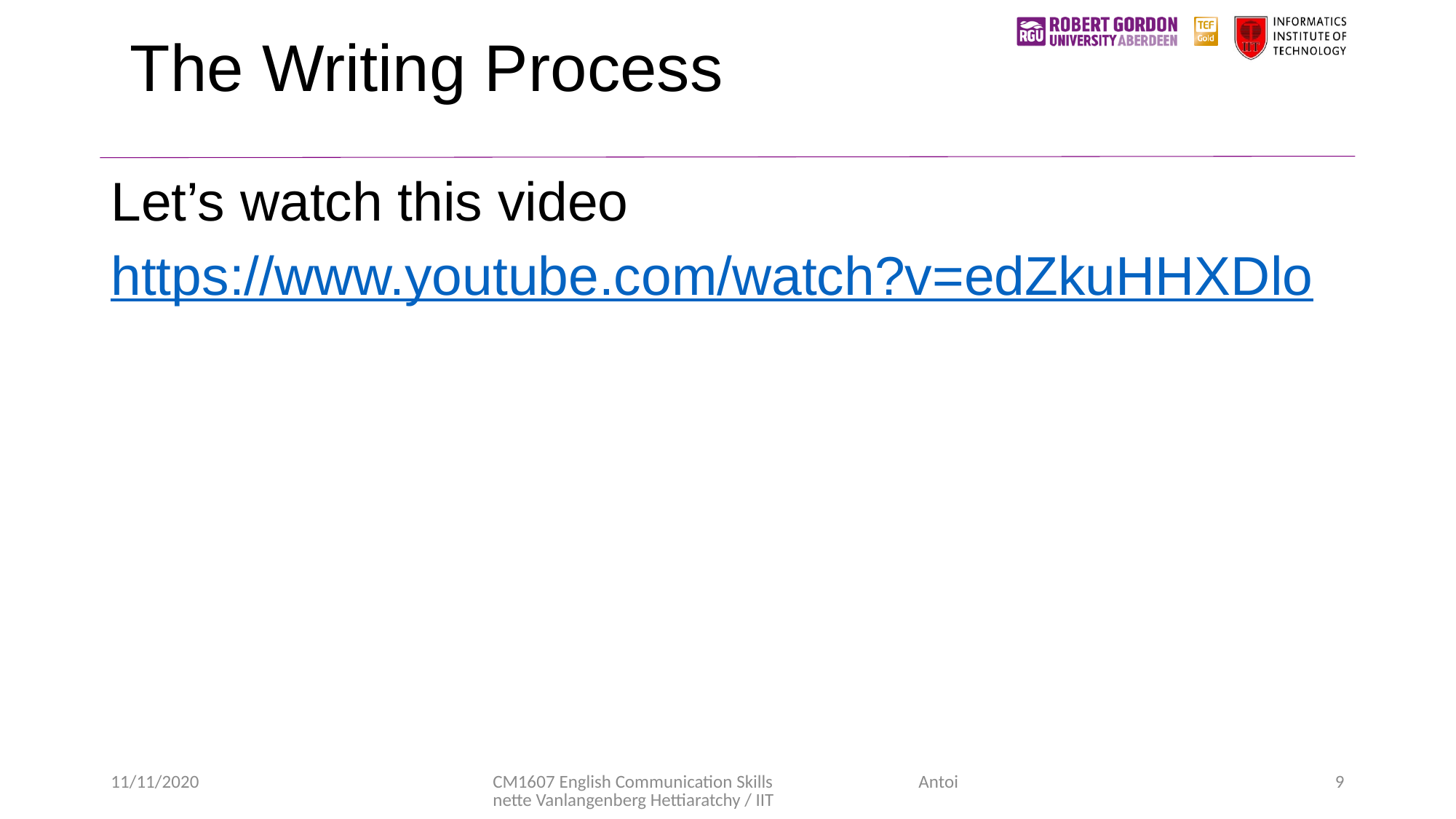

# The Writing Process
Let’s watch this video
https://www.youtube.com/watch?v=edZkuHHXDlo
11/11/2020
CM1607 English Communication Skills                                   Antoinette Vanlangenberg Hettiaratchy / IIT
9